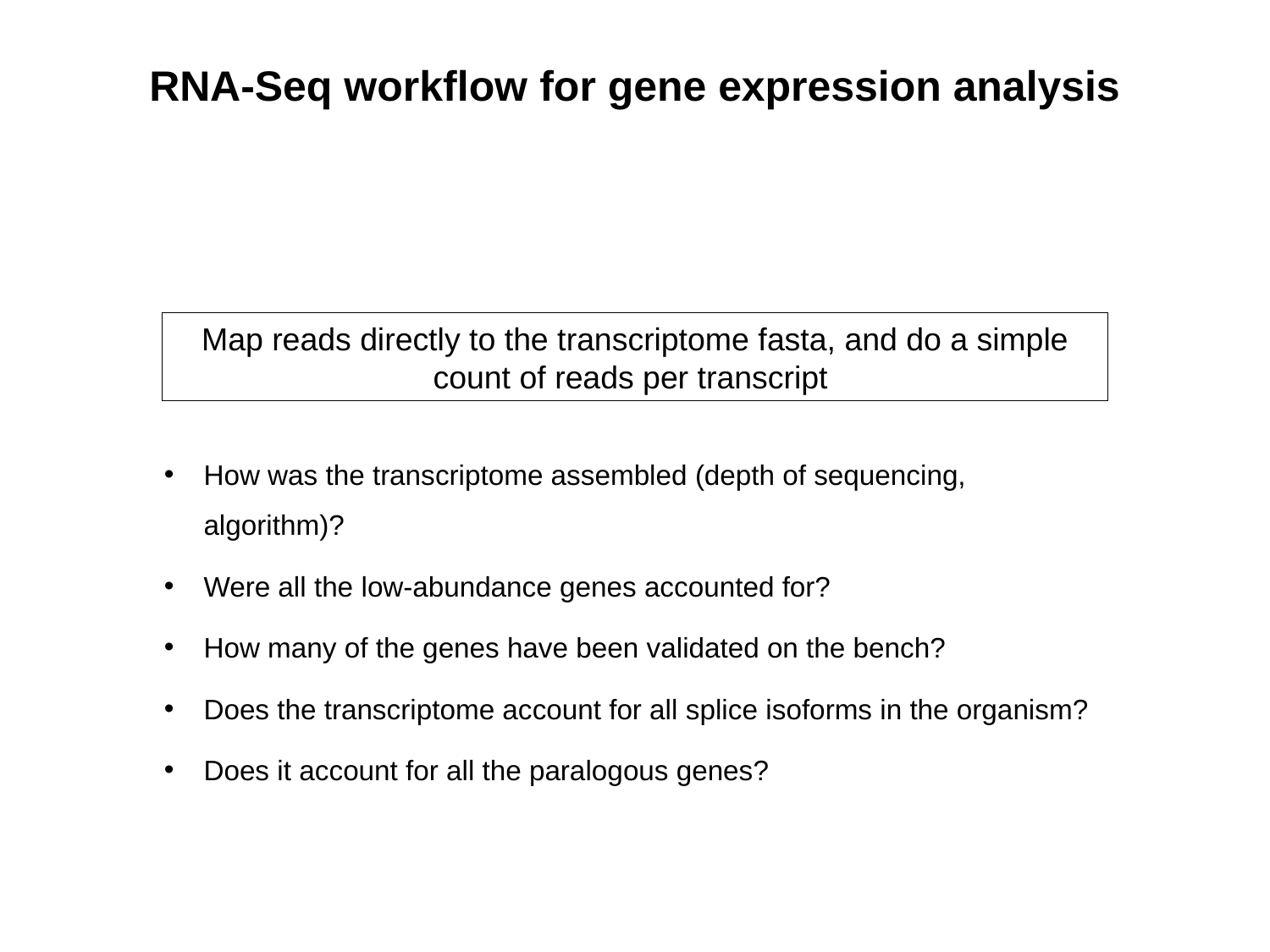

RNA-Seq workflow for gene expression analysis
Map reads directly to the transcriptome fasta, and do a simple count of reads per transcript
How was the transcriptome assembled (depth of sequencing, algorithm)?
Were all the low-abundance genes accounted for?
How many of the genes have been validated on the bench?
Does the transcriptome account for all splice isoforms in the organism?
Does it account for all the paralogous genes?